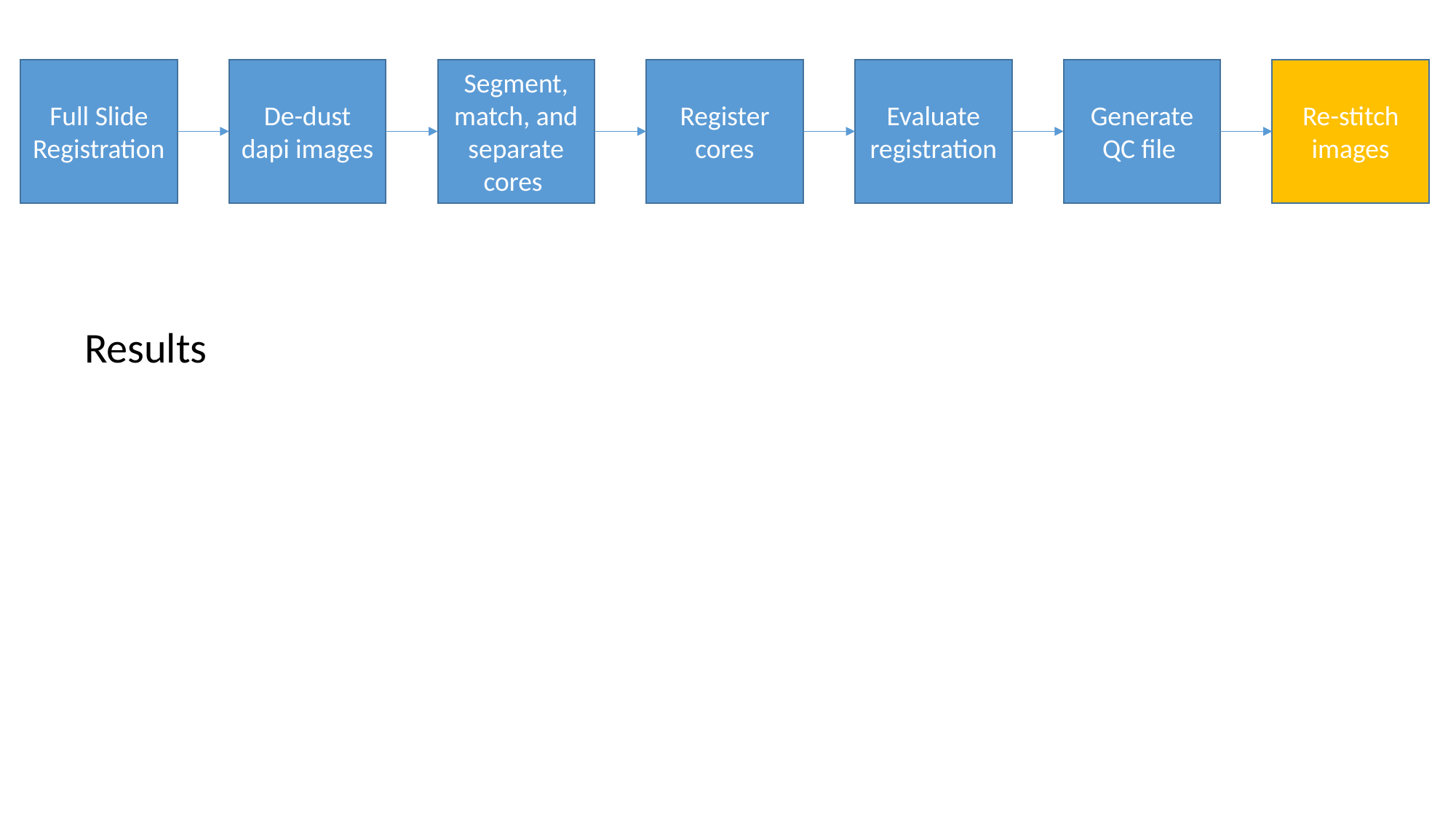

Full Slide Registration
De-dust dapi images
Segment, match, and separate cores
Register cores
Evaluate registration
Generate QC file
Re-stitch images
Results